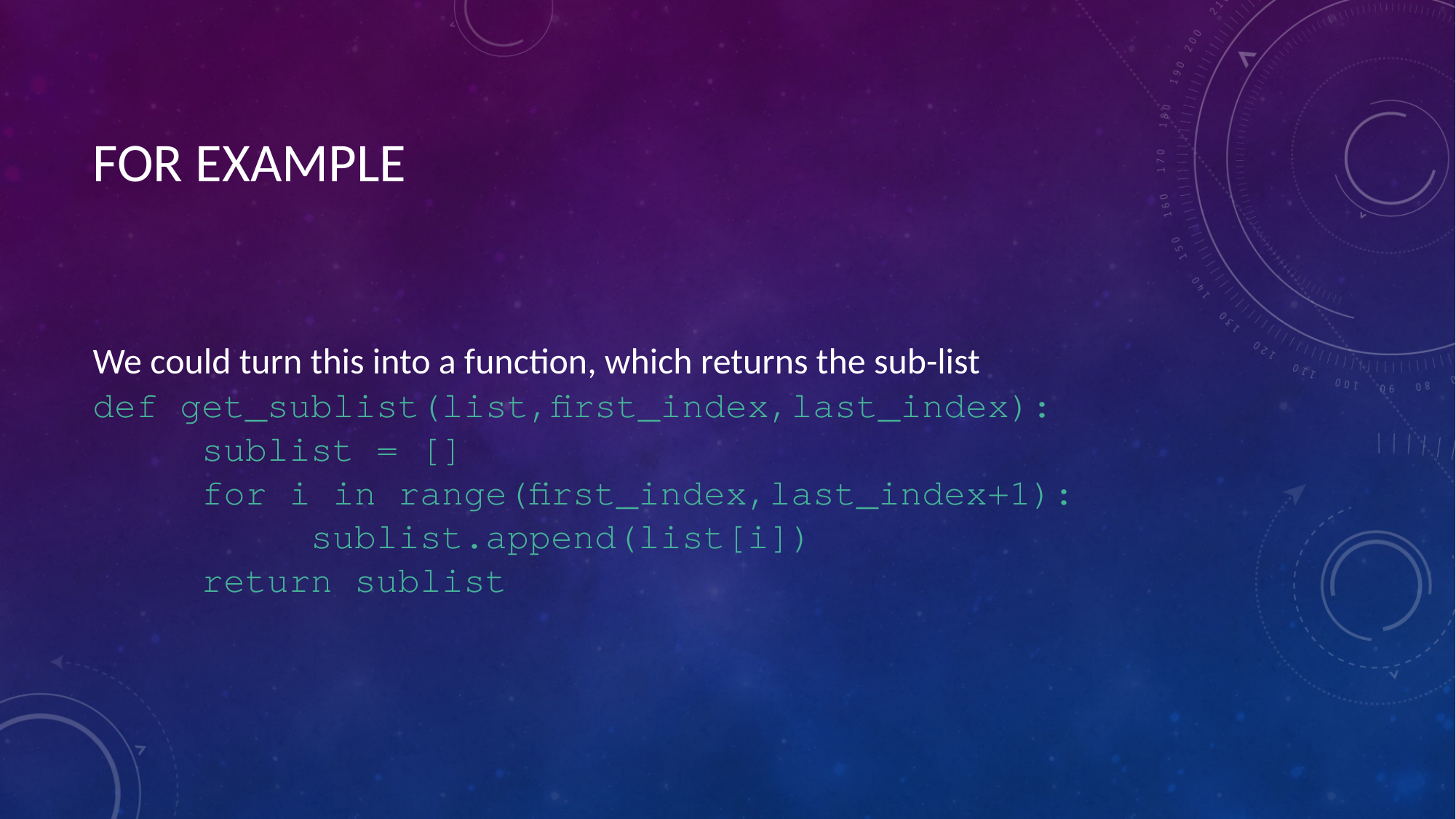

# For example
We could turn this into a function, which returns the sub-list
def get_sublist(list,first_index,last_index):
	sublist = []
	for i in range(first_index,last_index+1):
		sublist.append(list[i])
	return sublist